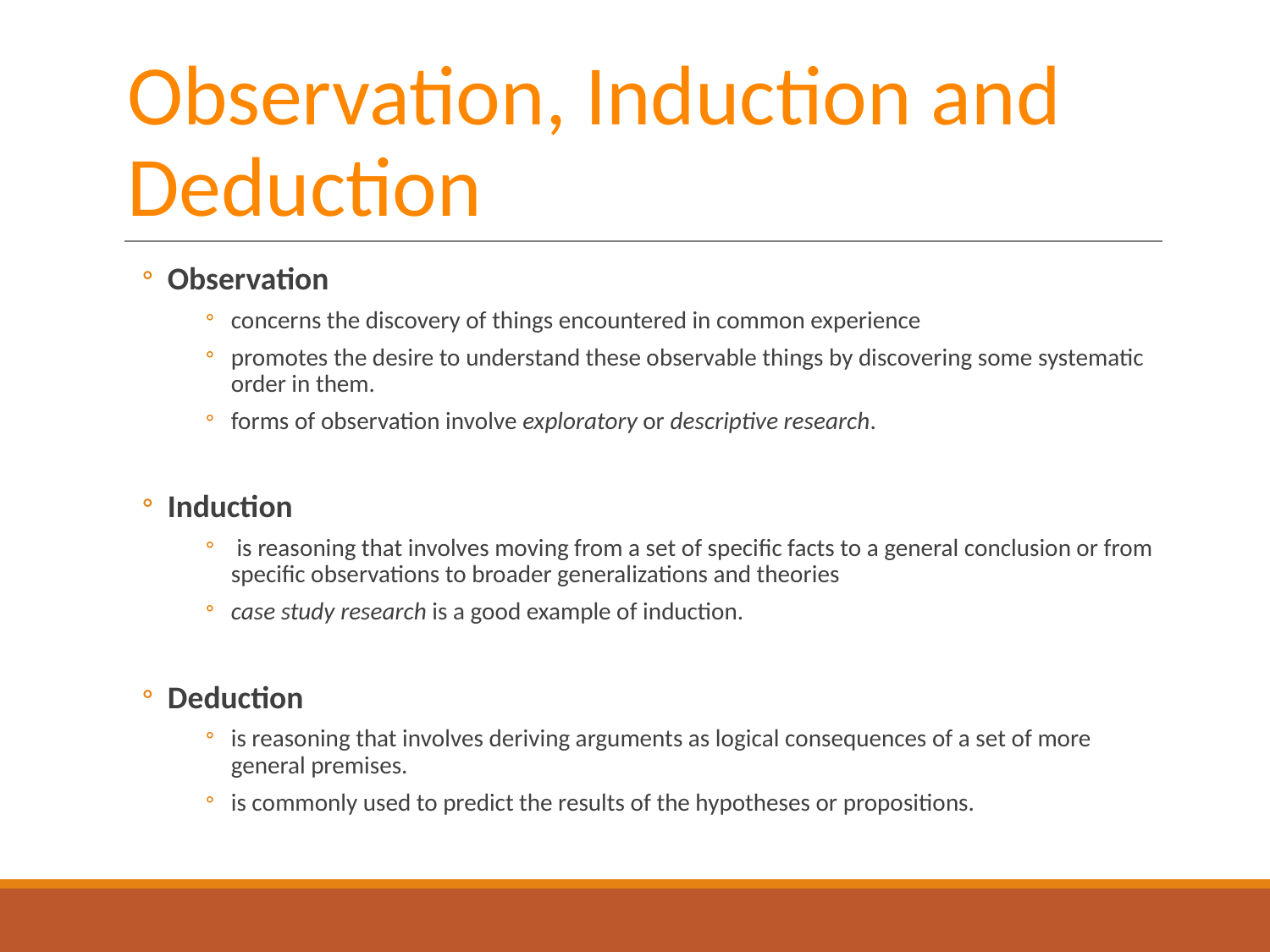

# Observation, Induction and Deduction
Observation
concerns the discovery of things encountered in common experience
promotes the desire to understand these observable things by discovering some systematic order in them.
forms of observation involve exploratory or descriptive research.

Induction
 is reasoning that involves moving from a set of specific facts to a general conclusion or from specific observations to broader generalizations and theories
case study research is a good example of induction.

Deduction
is reasoning that involves deriving arguments as logical consequences of a set of more general premises.
is commonly used to predict the results of the hypotheses or propositions.